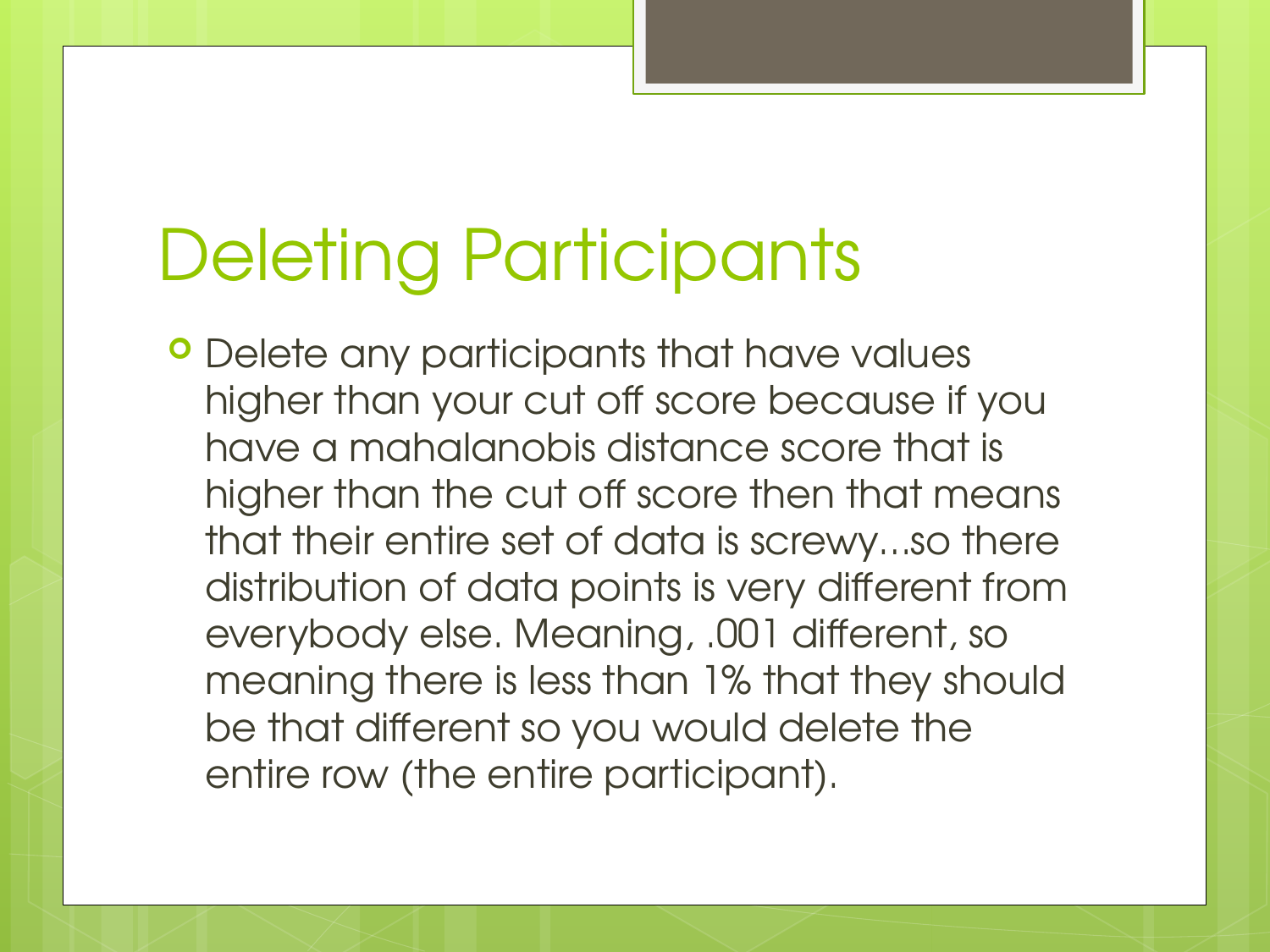

# Deleting Participants
Delete any participants that have values higher than your cut off score because if you have a mahalanobis distance score that is higher than the cut off score then that means that their entire set of data is screwy…so there distribution of data points is very different from everybody else. Meaning, .001 different, so meaning there is less than 1% that they should be that different so you would delete the entire row (the entire participant).